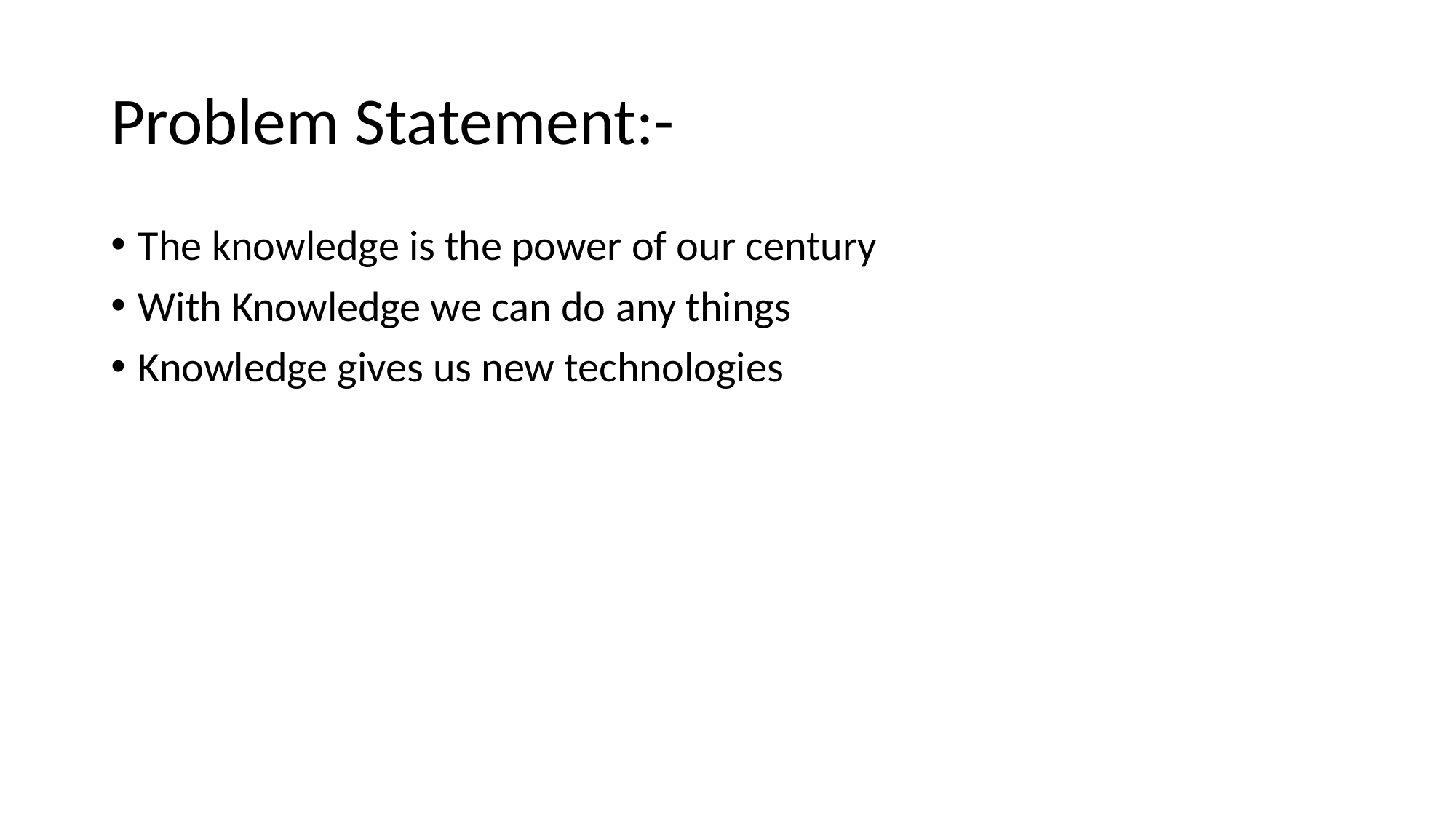

# Problem Statement:-
The knowledge is the power of our century
With Knowledge we can do any things
Knowledge gives us new technologies